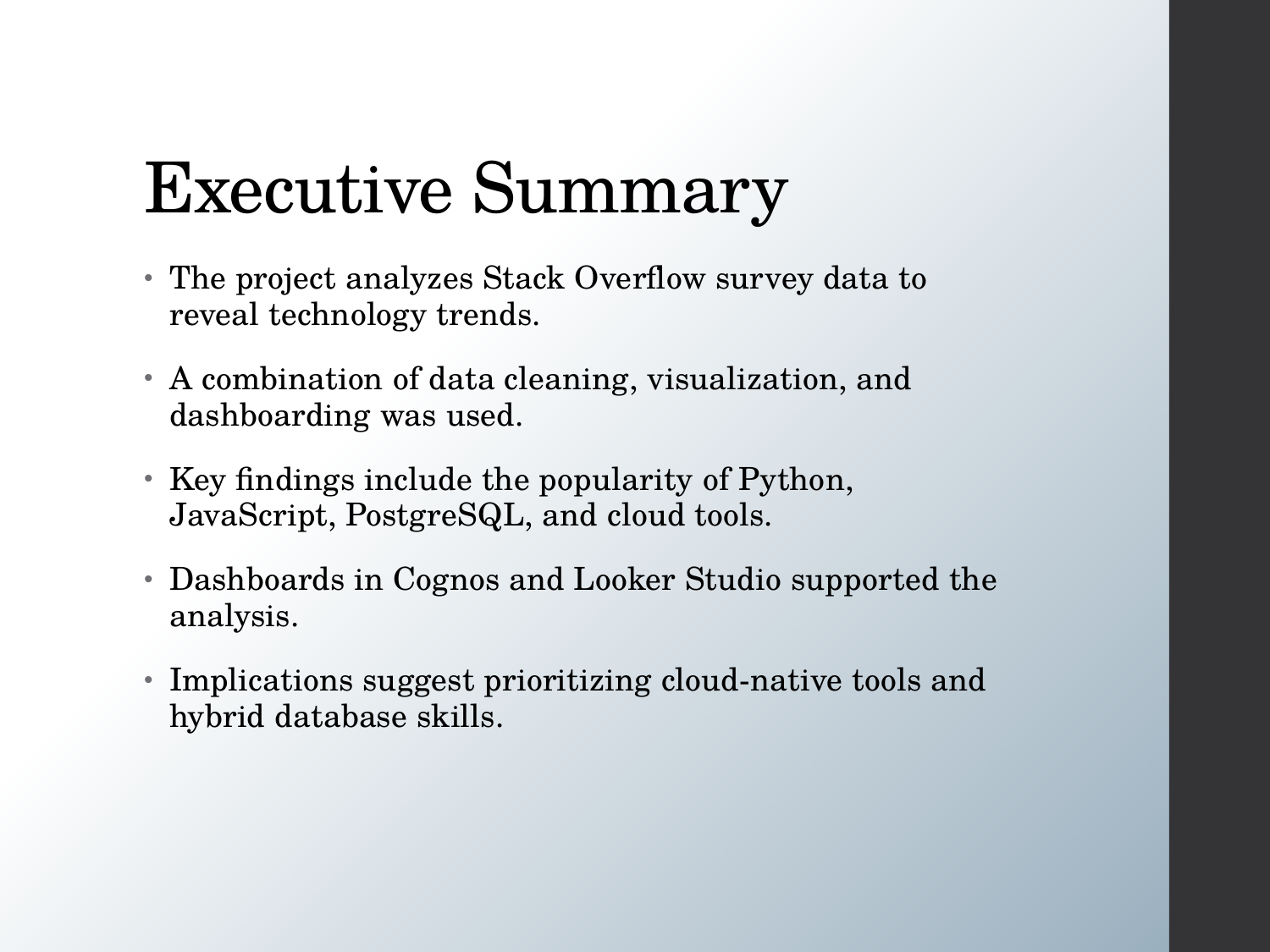

# Executive Summary
The project analyzes Stack Overflow survey data to reveal technology trends.
A combination of data cleaning, visualization, and dashboarding was used.
Key findings include the popularity of Python, JavaScript, PostgreSQL, and cloud tools.
Dashboards in Cognos and Looker Studio supported the analysis.
Implications suggest prioritizing cloud-native tools and hybrid database skills.